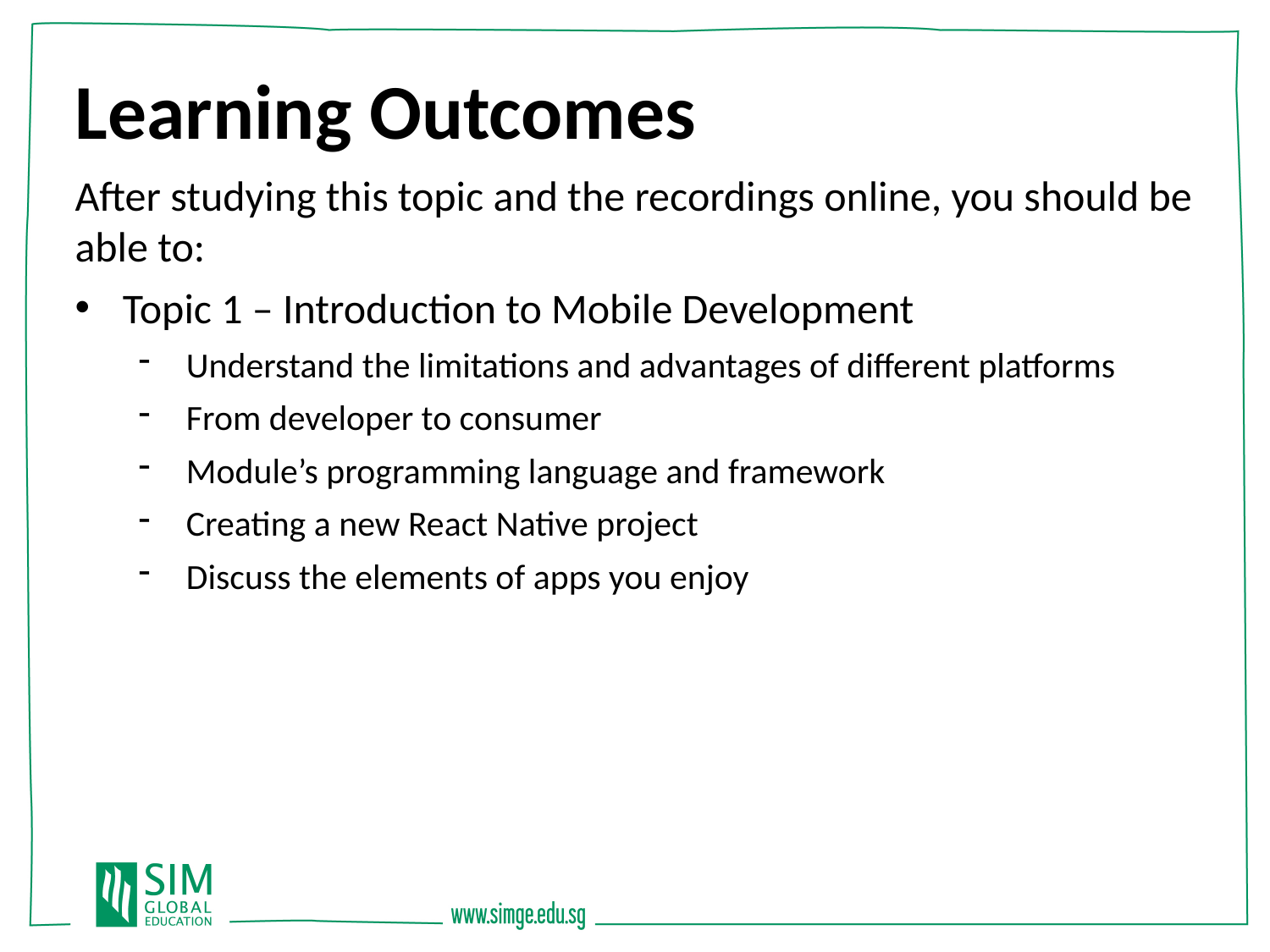

Learning Outcomes
After studying this topic and the recordings online, you should be able to:
Topic 1 – Introduction to Mobile Development
Understand the limitations and advantages of different platforms
From developer to consumer
Module’s programming language and framework
Creating a new React Native project
Discuss the elements of apps you enjoy